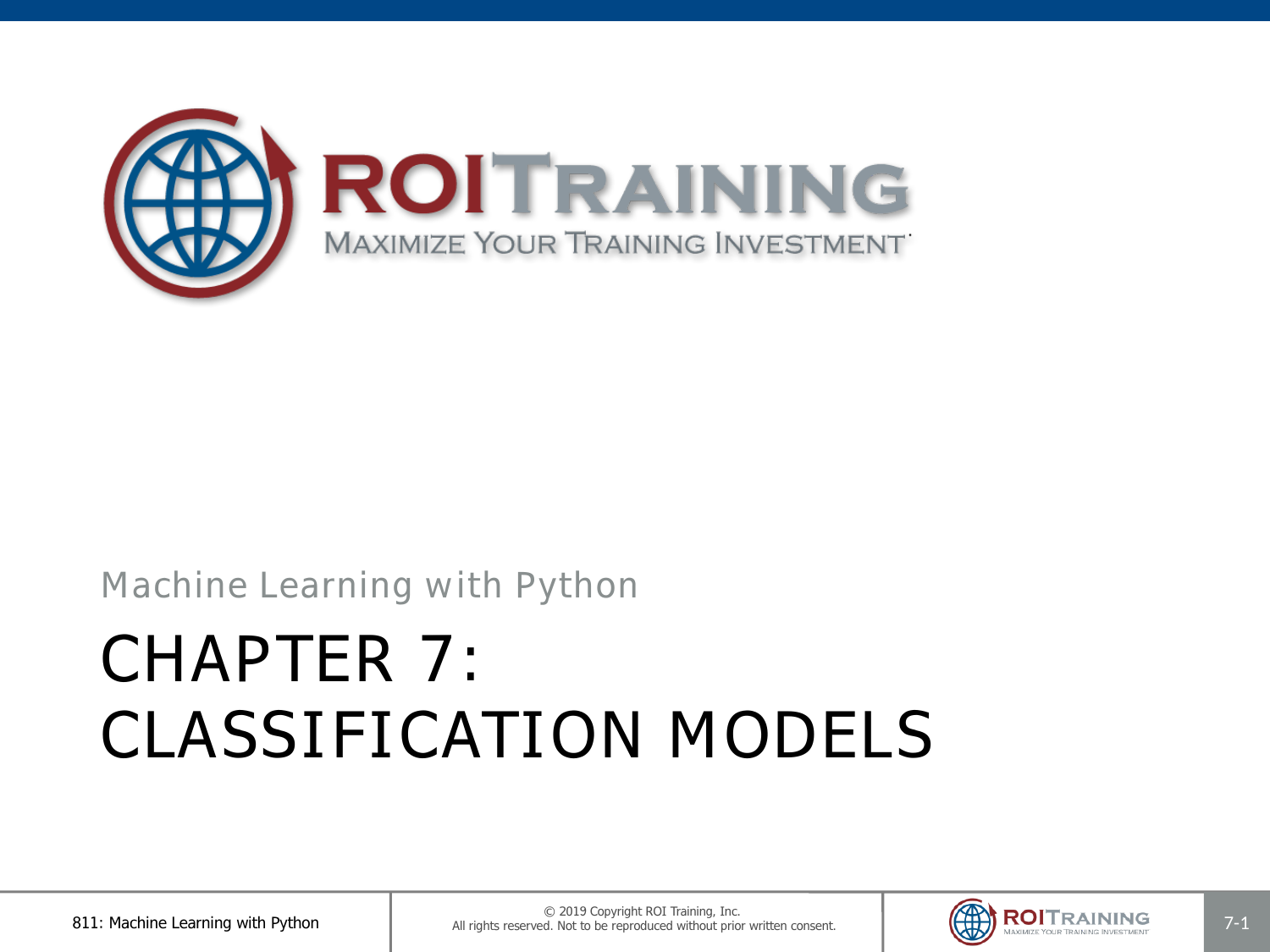

Machine Learning with Python
# Chapter 7: Classification Models